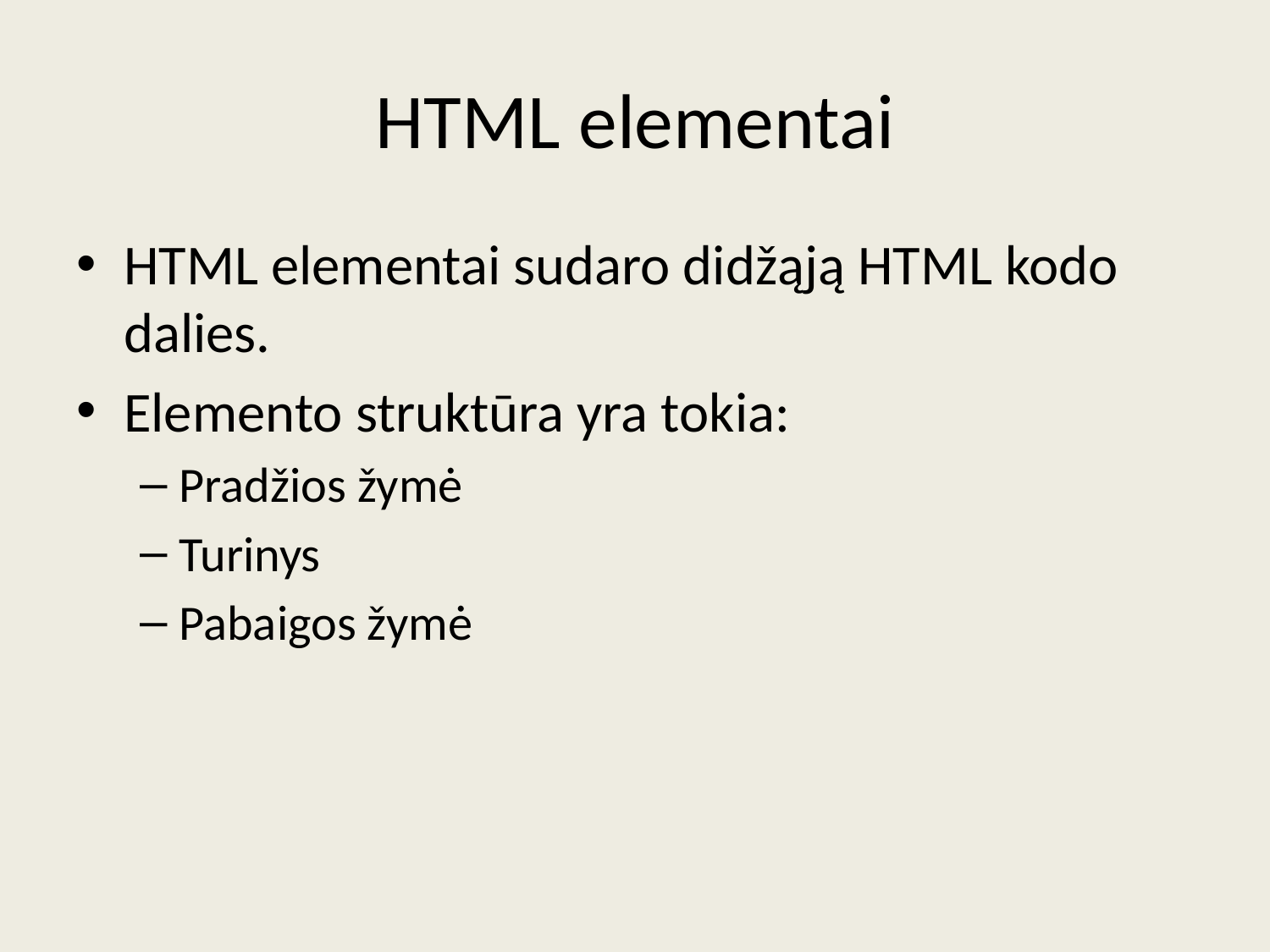

# HTML elementai
HTML elementai sudaro didžąją HTML kodo dalies.
Elemento struktūra yra tokia:
Pradžios žymė
Turinys
Pabaigos žymė